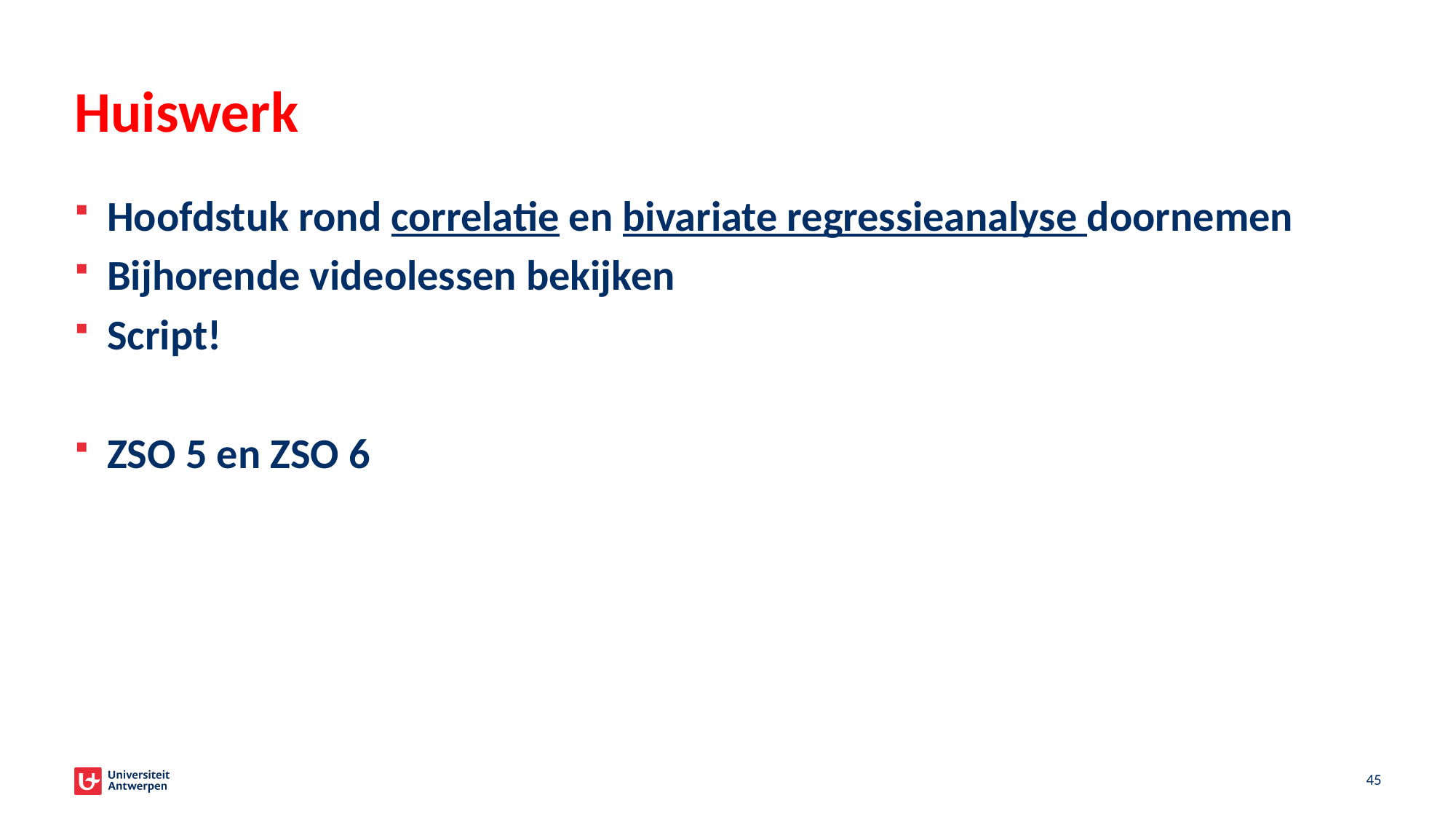

# Huiswerk
Hoofdstuk rond correlatie en bivariate regressieanalyse doornemen
Bijhorende videolessen bekijken
Script!

ZSO 5 en ZSO 6

45